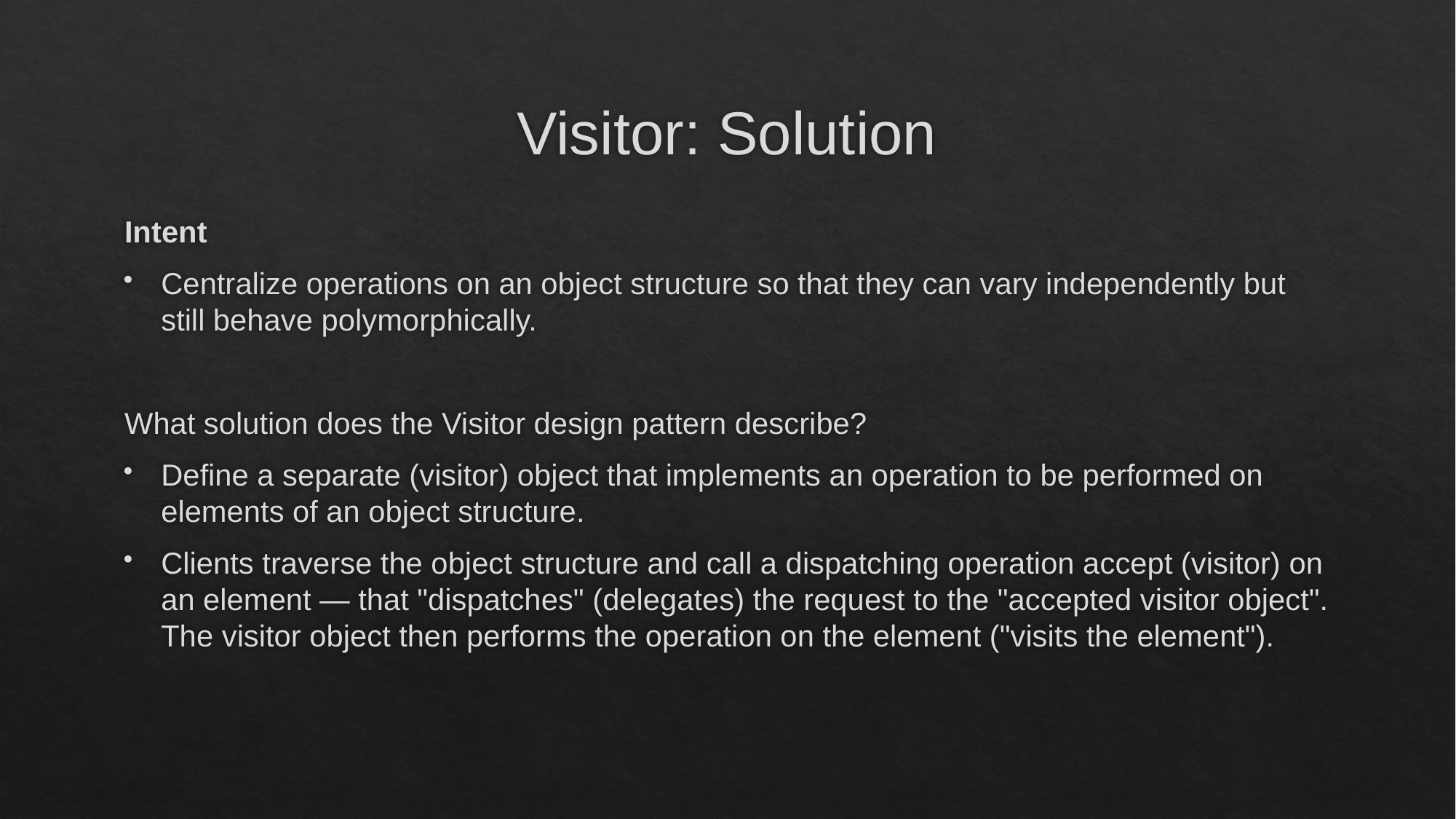

# Visitor: Solution
Intent
Centralize operations on an object structure so that they can vary independently but still behave polymorphically.

What solution does the Visitor design pattern describe?
Define a separate (visitor) object that implements an operation to be performed on elements of an object structure.
Clients traverse the object structure and call a dispatching operation accept (visitor) on an element — that "dispatches" (delegates) the request to the "accepted visitor object". The visitor object then performs the operation on the element ("visits the element").